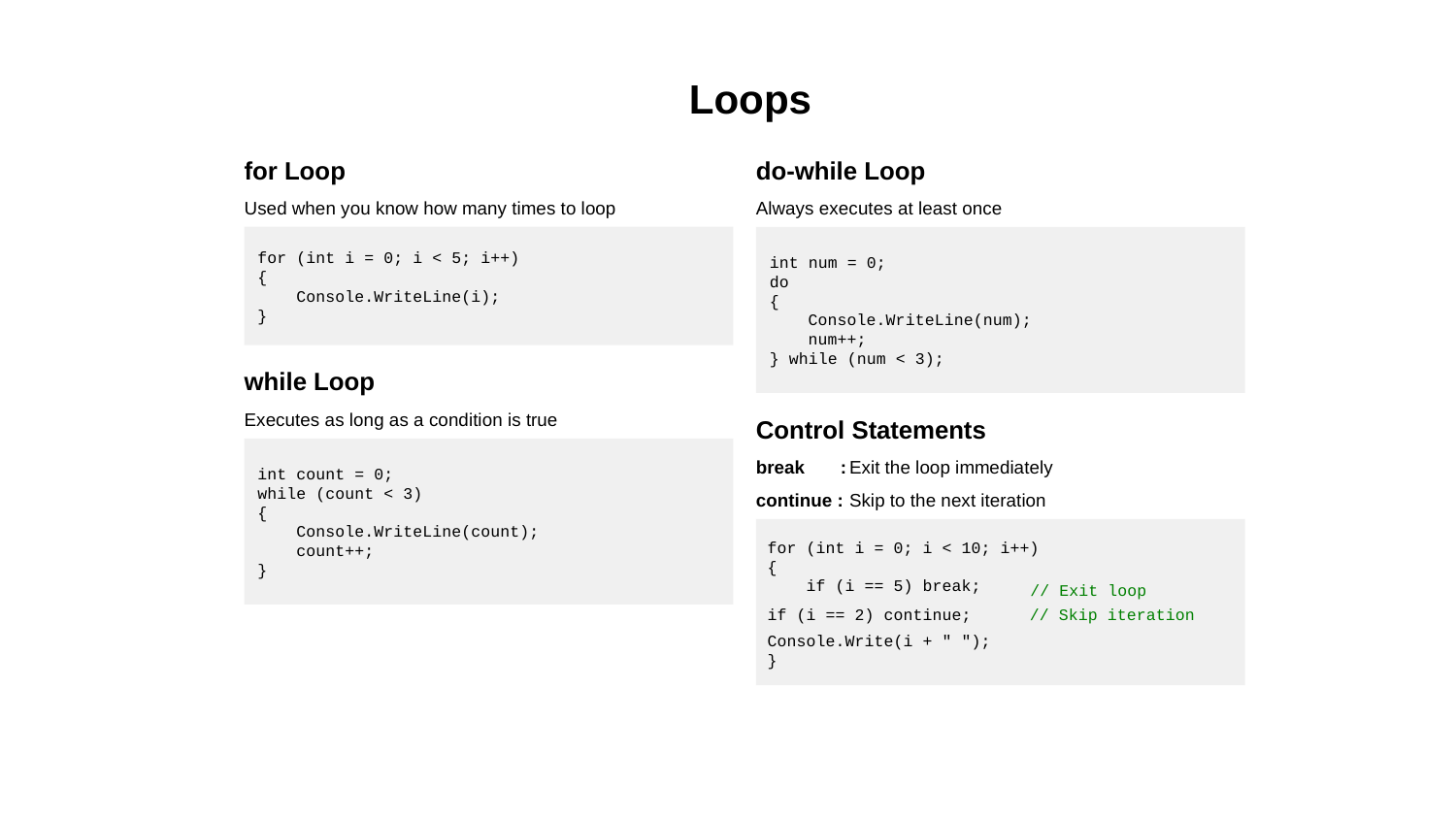

Loops
for Loop
do-while Loop
Used when you know how many times to loop
Always executes at least once

for (int i = 0; i < 5; i++)
{
    Console.WriteLine(i);
}

int num = 0;
do
{
    Console.WriteLine(num);
    num++;
} while (num < 3);
while Loop
Executes as long as a condition is true
Control Statements

int count = 0;
while (count < 3)
{
    Console.WriteLine(count);
    count++;
}
break       :
Exit the loop immediately
continue :
Skip to the next iteration

for (int i = 0; i < 10; i++)
{
    if (i == 5) break;
// Exit loop
if (i == 2) continue;
// Skip iteration
Console.Write(i + " ");
}